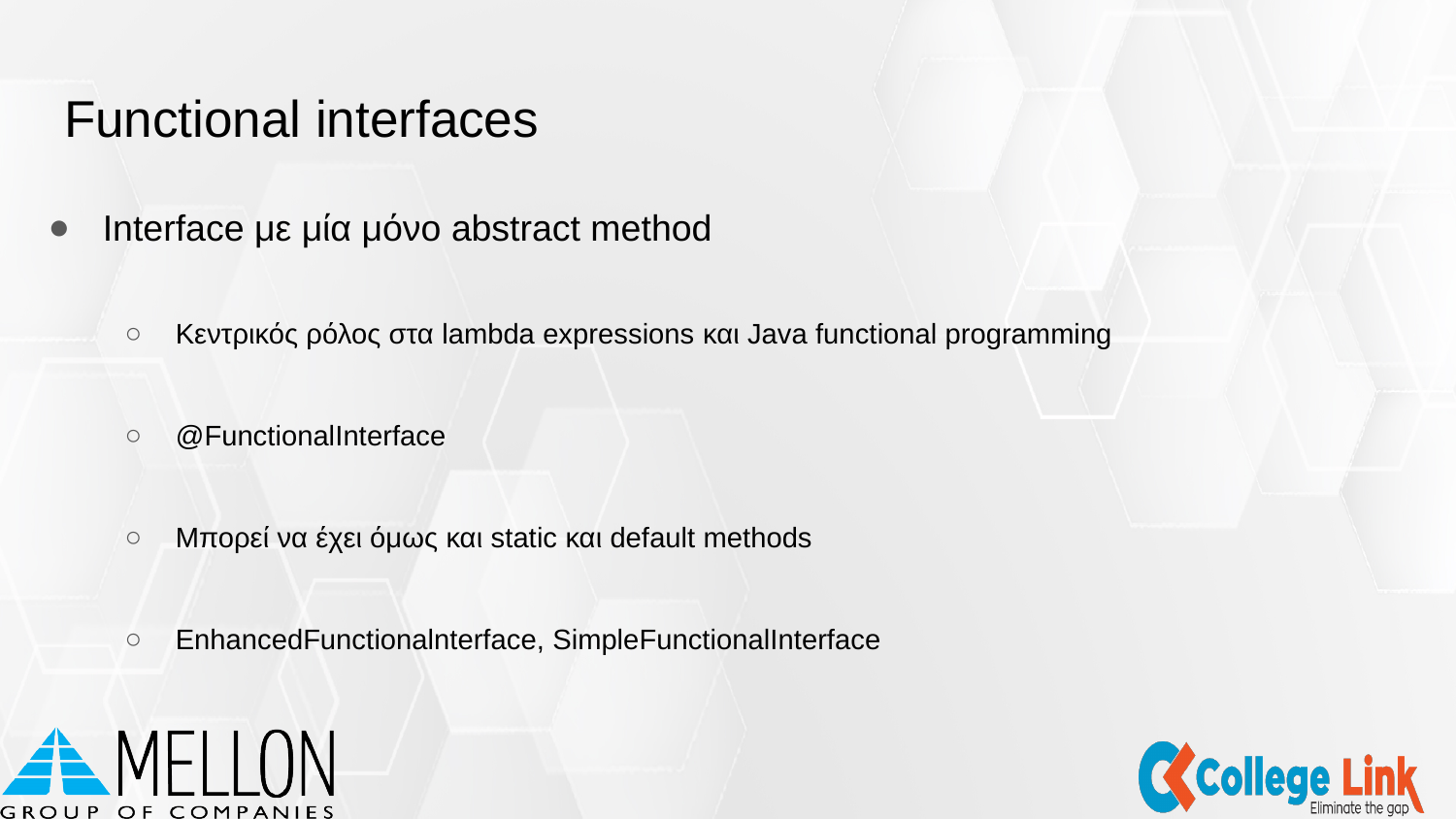

# Functional interfaces
Interface με μία μόνο abstract method

Κεντρικός ρόλος στα lambda expressions και Java functional programming

@FunctionalInterface

Μπορεί να έχει όμως και static και default methods

EnhancedFunctionalnterface, SimpleFunctionalInterface